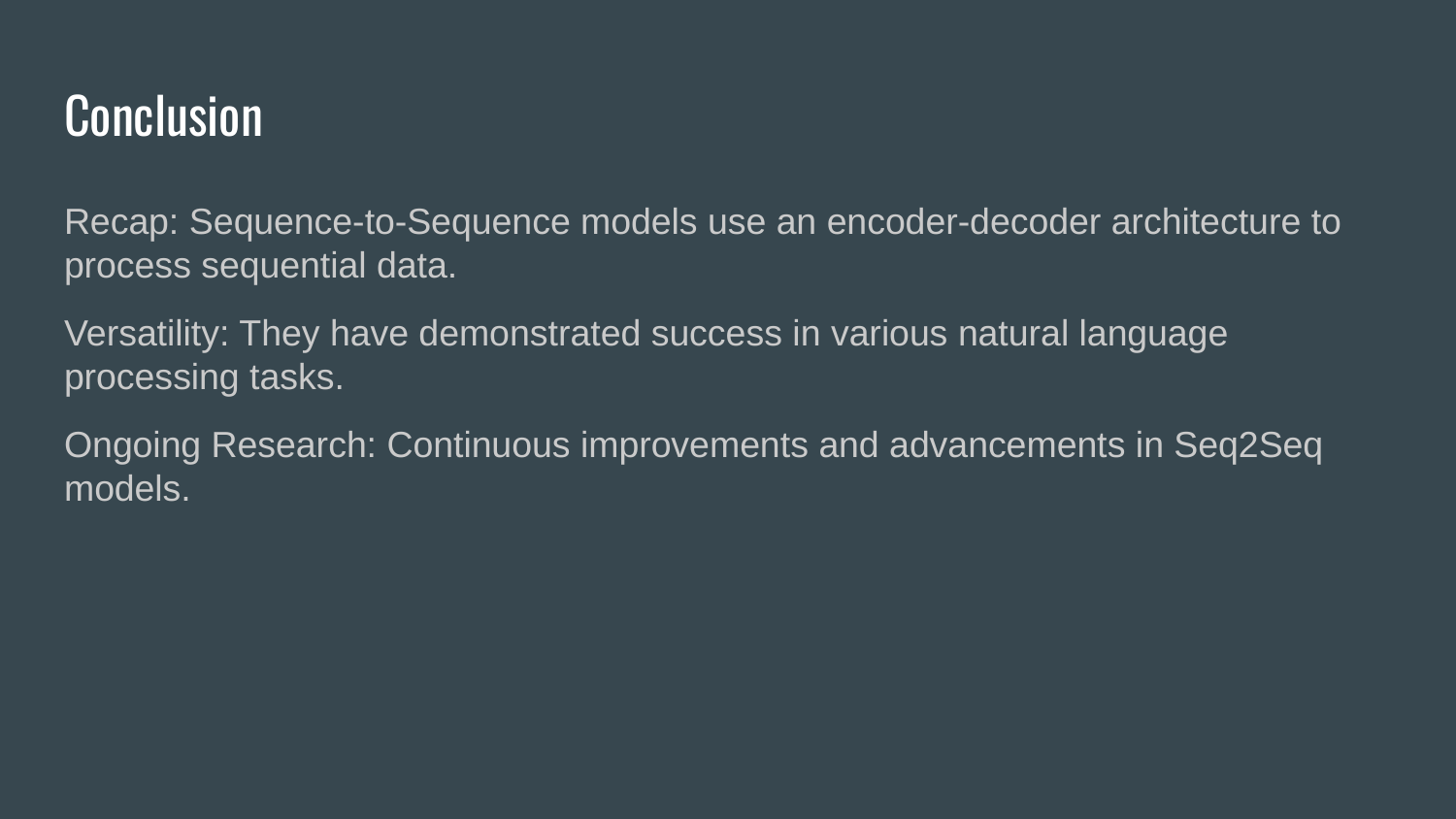

# Conclusion
Recap: Sequence-to-Sequence models use an encoder-decoder architecture to process sequential data.
Versatility: They have demonstrated success in various natural language processing tasks.
Ongoing Research: Continuous improvements and advancements in Seq2Seq models.